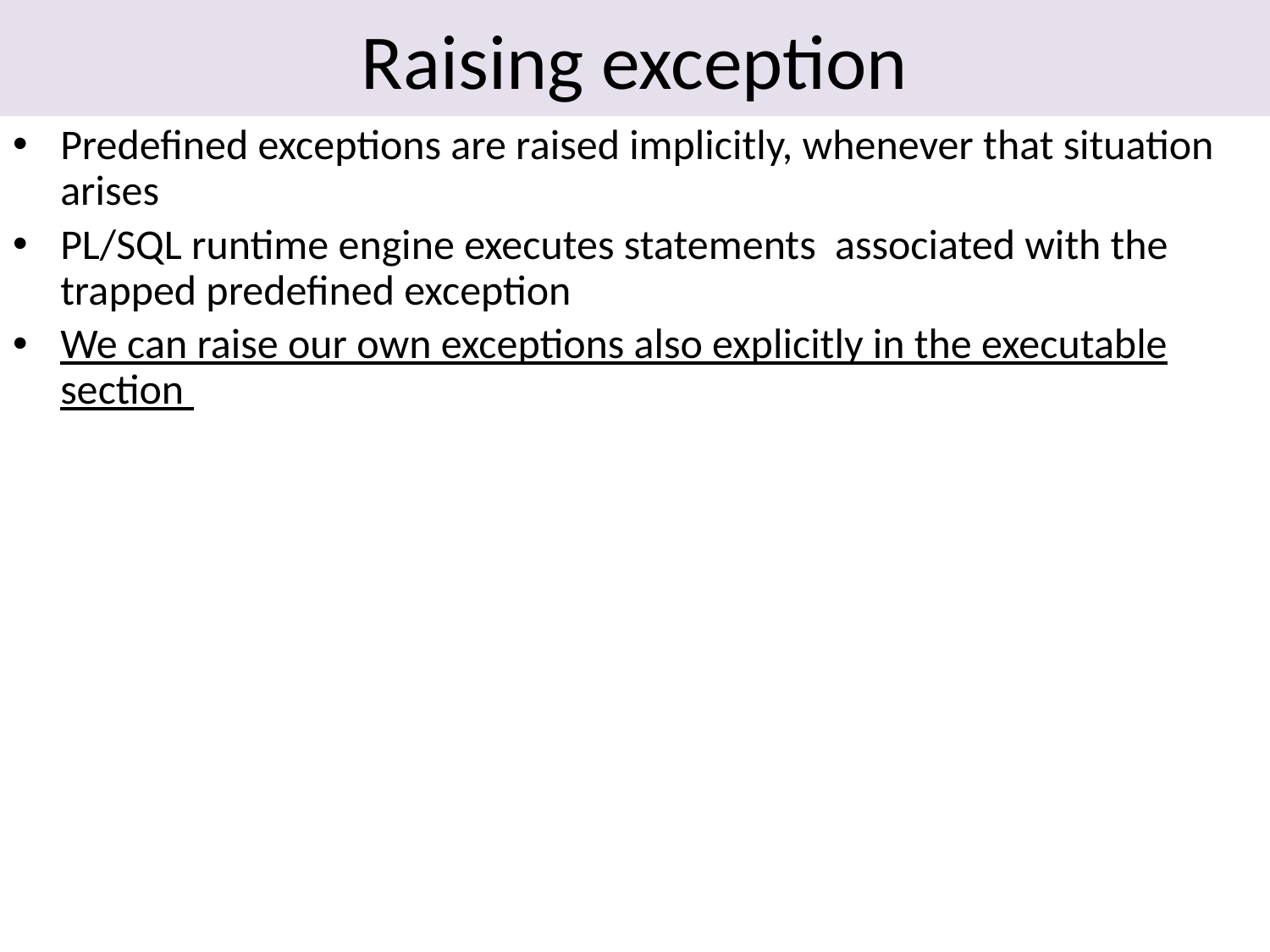

# Raising exception
Predefined exceptions are raised implicitly, whenever that situation arises
PL/SQL runtime engine executes statements  associated with the trapped predefined exception
We can raise our own exceptions also explicitly in the executable section
16